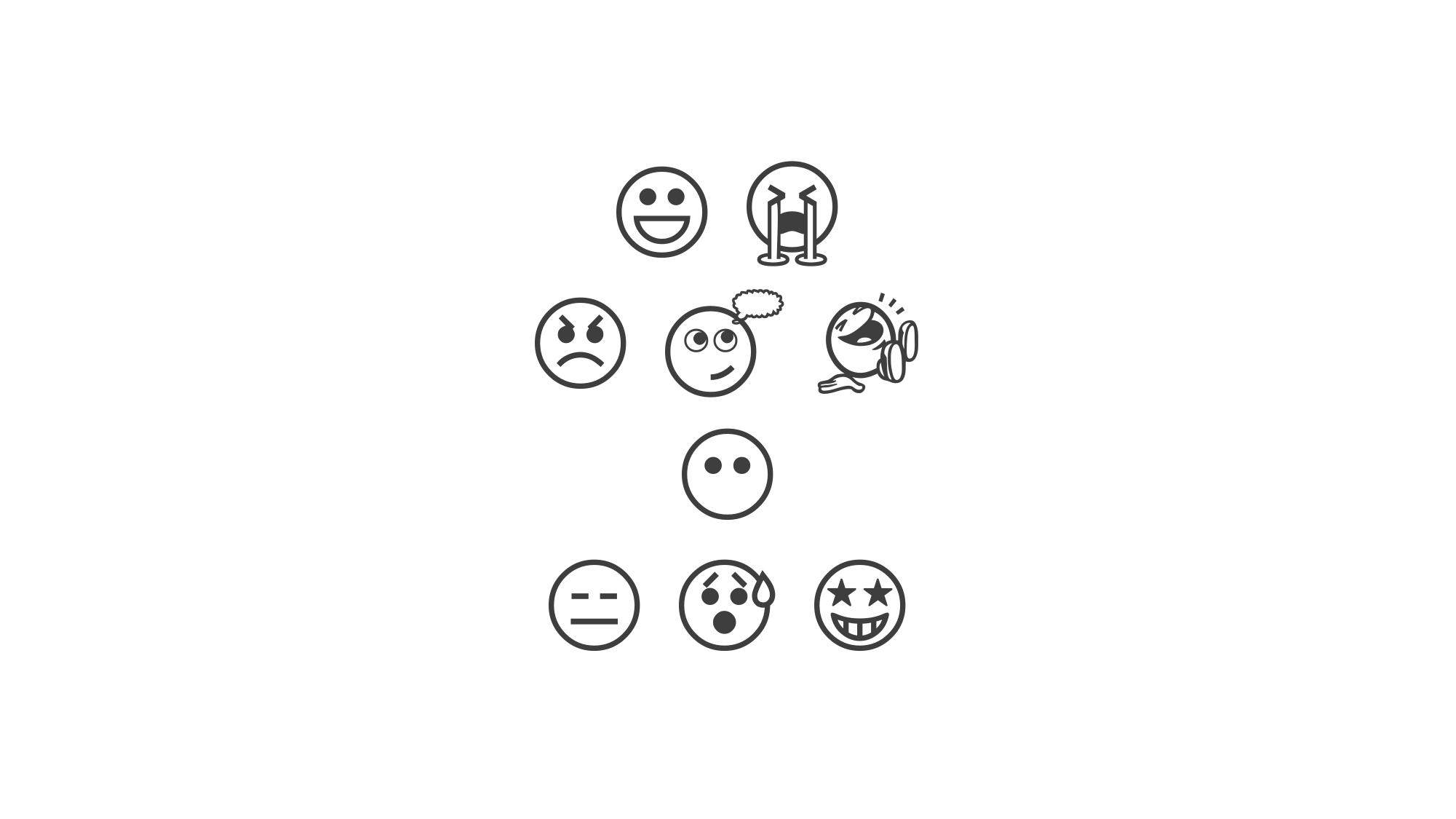

😃 😭 😠 🤔 🤣 😶
😑 😰 🤩